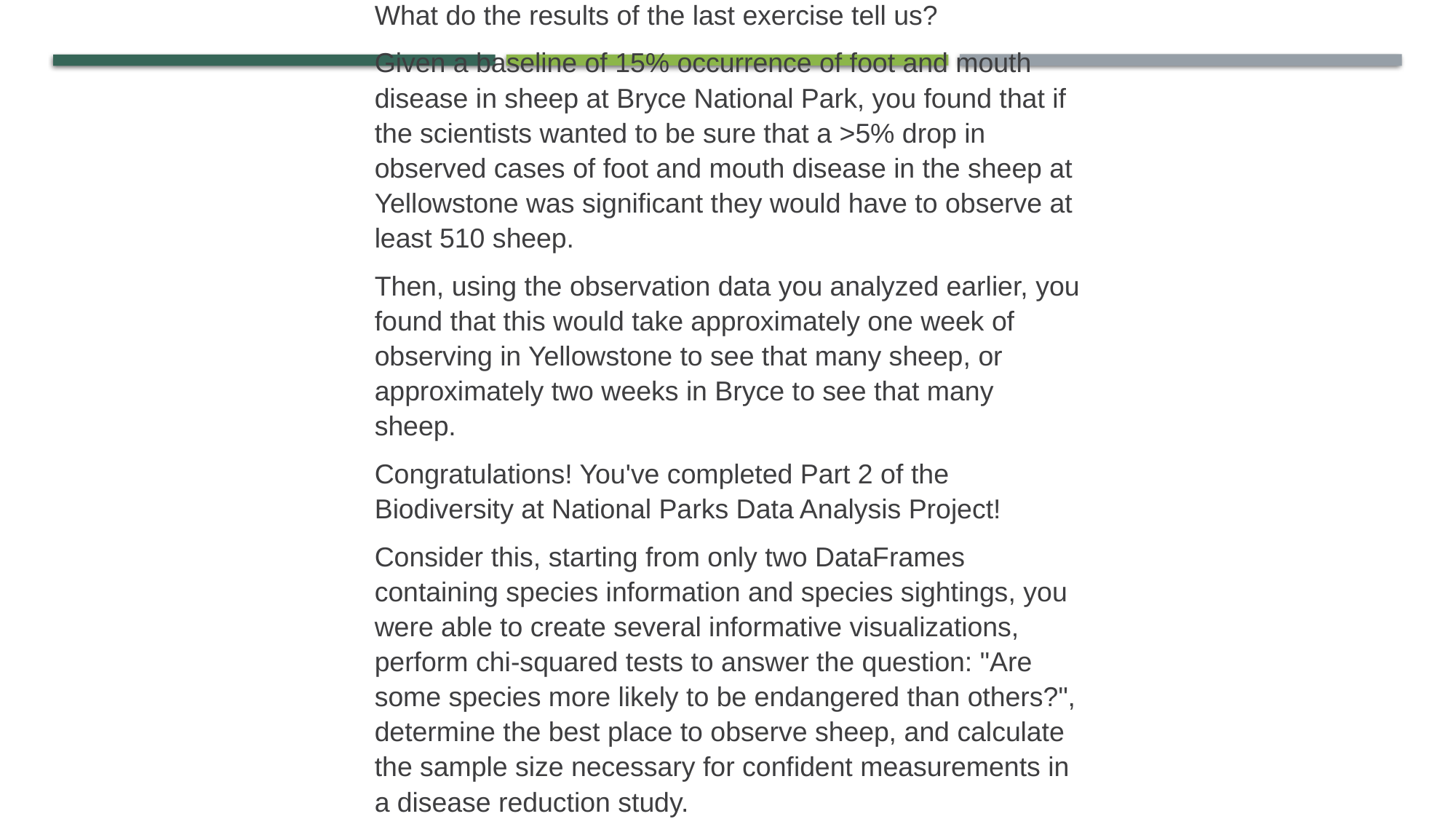

What do the results of the last exercise tell us?
Given a baseline of 15% occurrence of foot and mouth disease in sheep at Bryce National Park, you found that if the scientists wanted to be sure that a >5% drop in observed cases of foot and mouth disease in the sheep at Yellowstone was significant they would have to observe at least 510 sheep.
Then, using the observation data you analyzed earlier, you found that this would take approximately one week of observing in Yellowstone to see that many sheep, or approximately two weeks in Bryce to see that many sheep.
Congratulations! You've completed Part 2 of the Biodiversity at National Parks Data Analysis Project!
Consider this, starting from only two DataFrames containing species information and species sightings, you were able to create several informative visualizations, perform chi-squared tests to answer the question: "Are some species more likely to be endangered than others?", determine the best place to observe sheep, and calculate the sample size necessary for confident measurements in a disease reduction study.